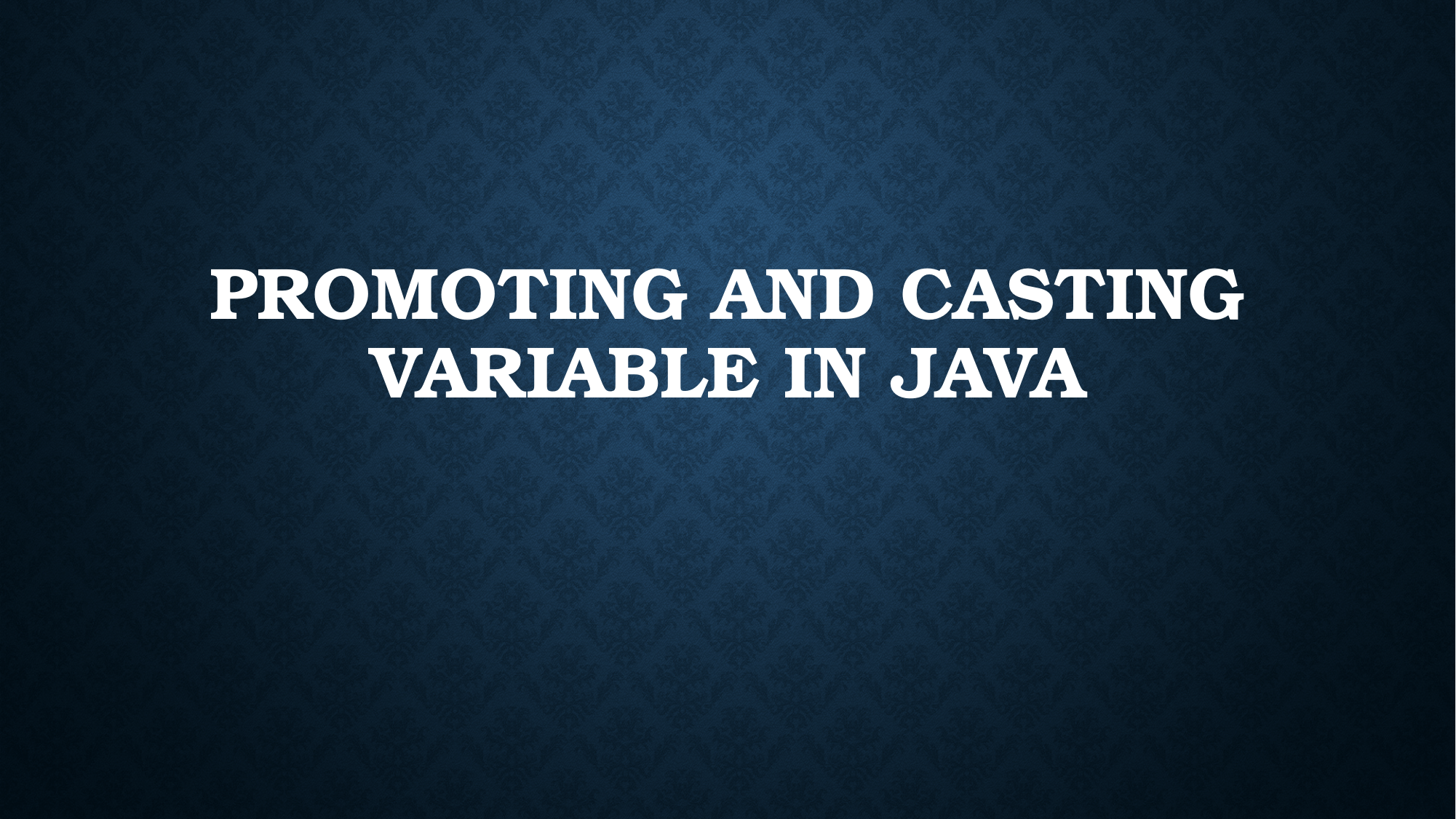

# Promoting and casting variable in java